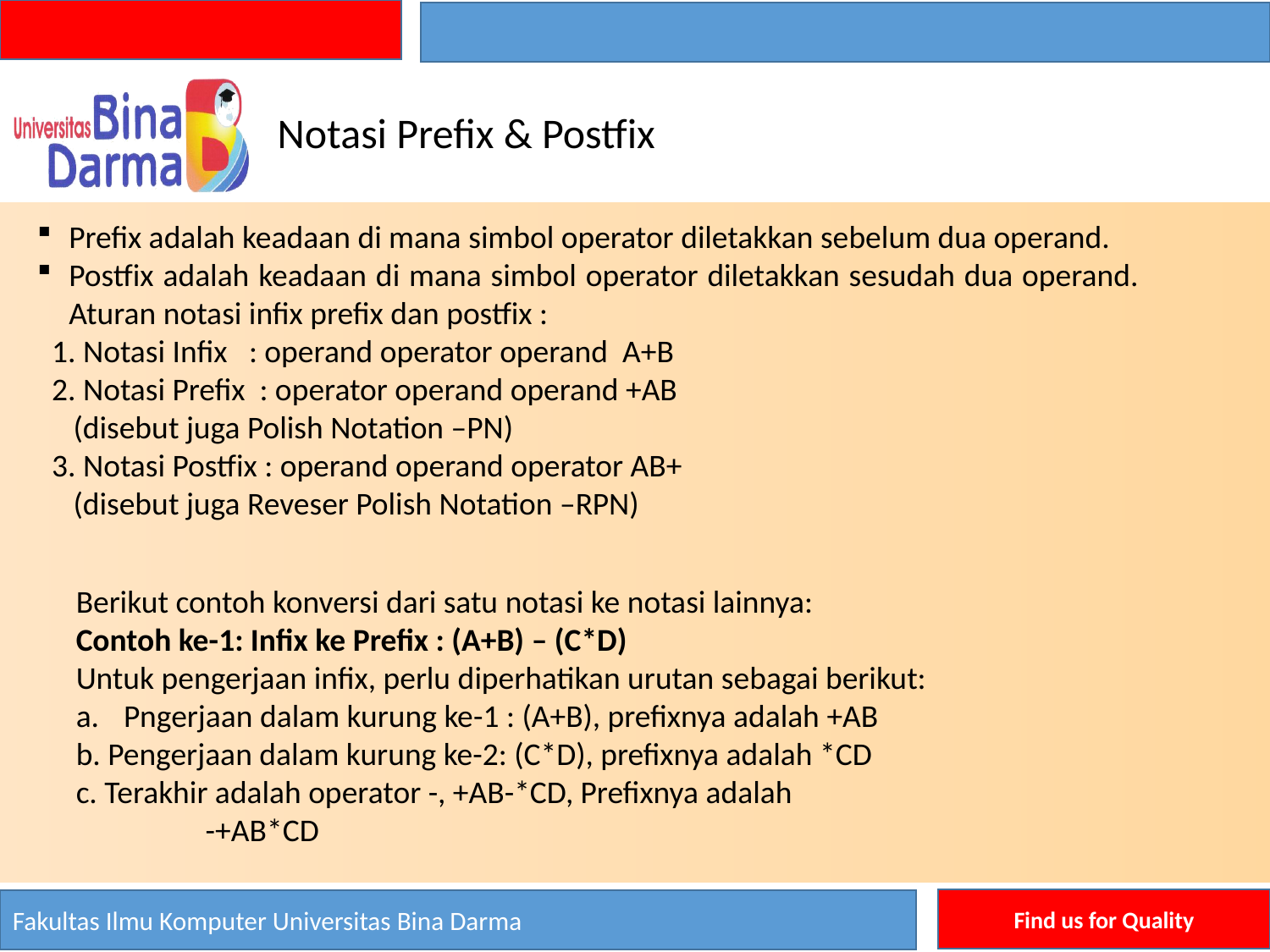

# Notasi Prefix & Postfix
Prefix adalah keadaan di mana simbol operator diletakkan sebelum dua operand.
Postfix adalah keadaan di mana simbol operator diletakkan sesudah dua operand. Aturan notasi infix prefix dan postfix :
  1. Notasi Infix   : operand operator operand  A+B
  2. Notasi Prefix  : operator operand operand +AB
     (disebut juga Polish Notation –PN)
  3. Notasi Postfix : operand operand operator AB+
     (disebut juga Reveser Polish Notation –RPN)
Berikut contoh konversi dari satu notasi ke notasi lainnya:
Contoh ke-1: Infix ke Prefix : (A+B) – (C*D)
Untuk pengerjaan infix, perlu diperhatikan urutan sebagai berikut:
Pngerjaan dalam kurung ke-1 : (A+B), prefixnya adalah +AB
b. Pengerjaan dalam kurung ke-2: (C*D), prefixnya adalah *CD
c. Terakhir adalah operator -, +AB-*CD, Prefixnya adalah
                  -+AB*CD